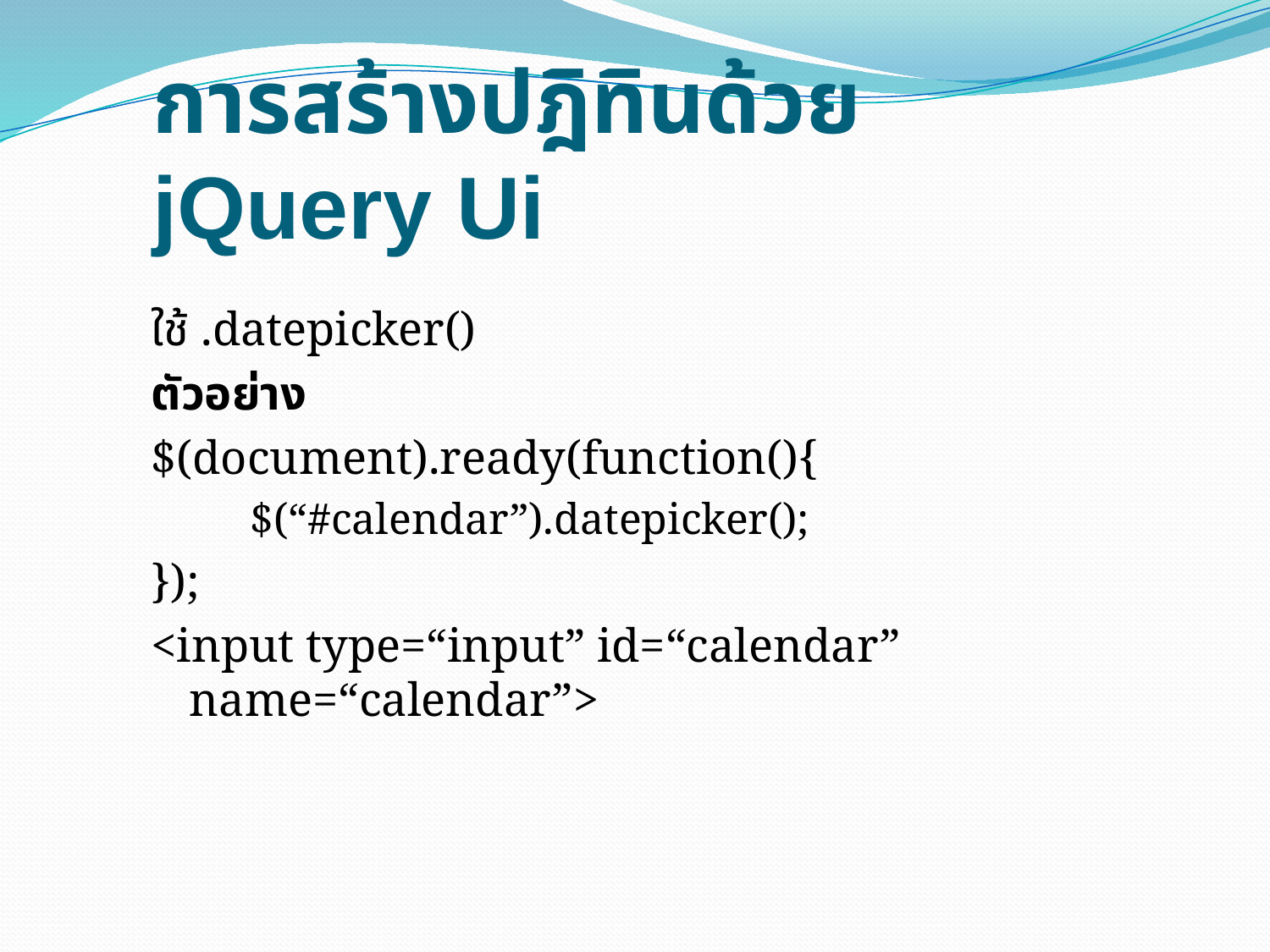

# การสร้างปฎิทินด้วย jQuery Ui
ใช้ .datepicker()
ตัวอย่าง
$(document).ready(function(){
    $(“#calendar”).datepicker();
});
<input type=“input” id=“calendar” name=“calendar”>